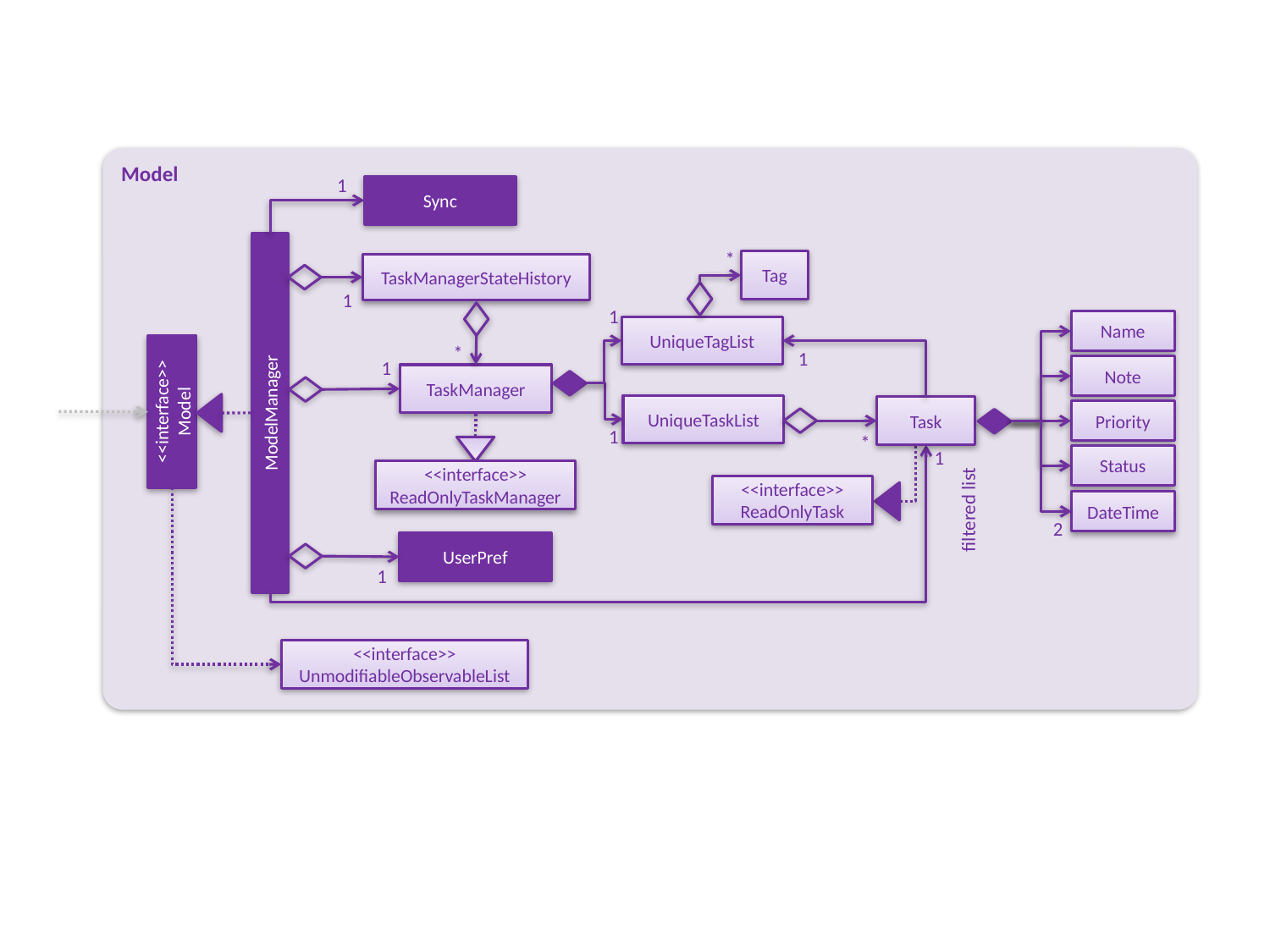

Model
1
Sync
*
Tag
TaskManagerStateHistory

1
1

Name
UniqueTagList
*
1
1
Note
TaskManager

<<interface>>
Model
ModelManager
UniqueTaskList
Task

Priority

1
*

1
Status
<<interface>>
ReadOnlyTaskManager
<<interface>>
ReadOnlyTask

DateTime
filtered list
2
UserPref

1
<<interface>>
UnmodifiableObservableList